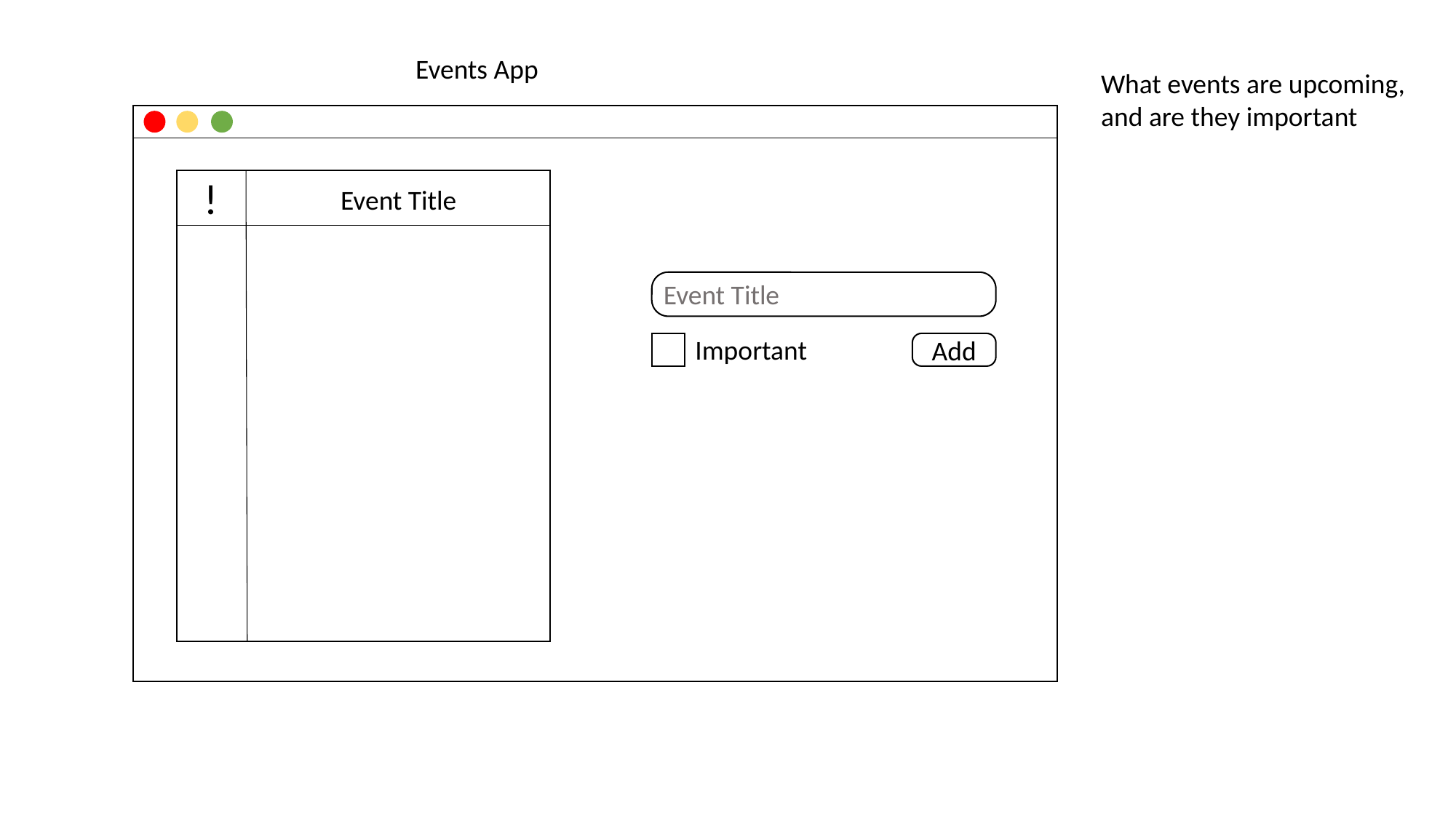

Events App
What events are upcoming, and are they important

!

Event Title

Event Title
Important

Add